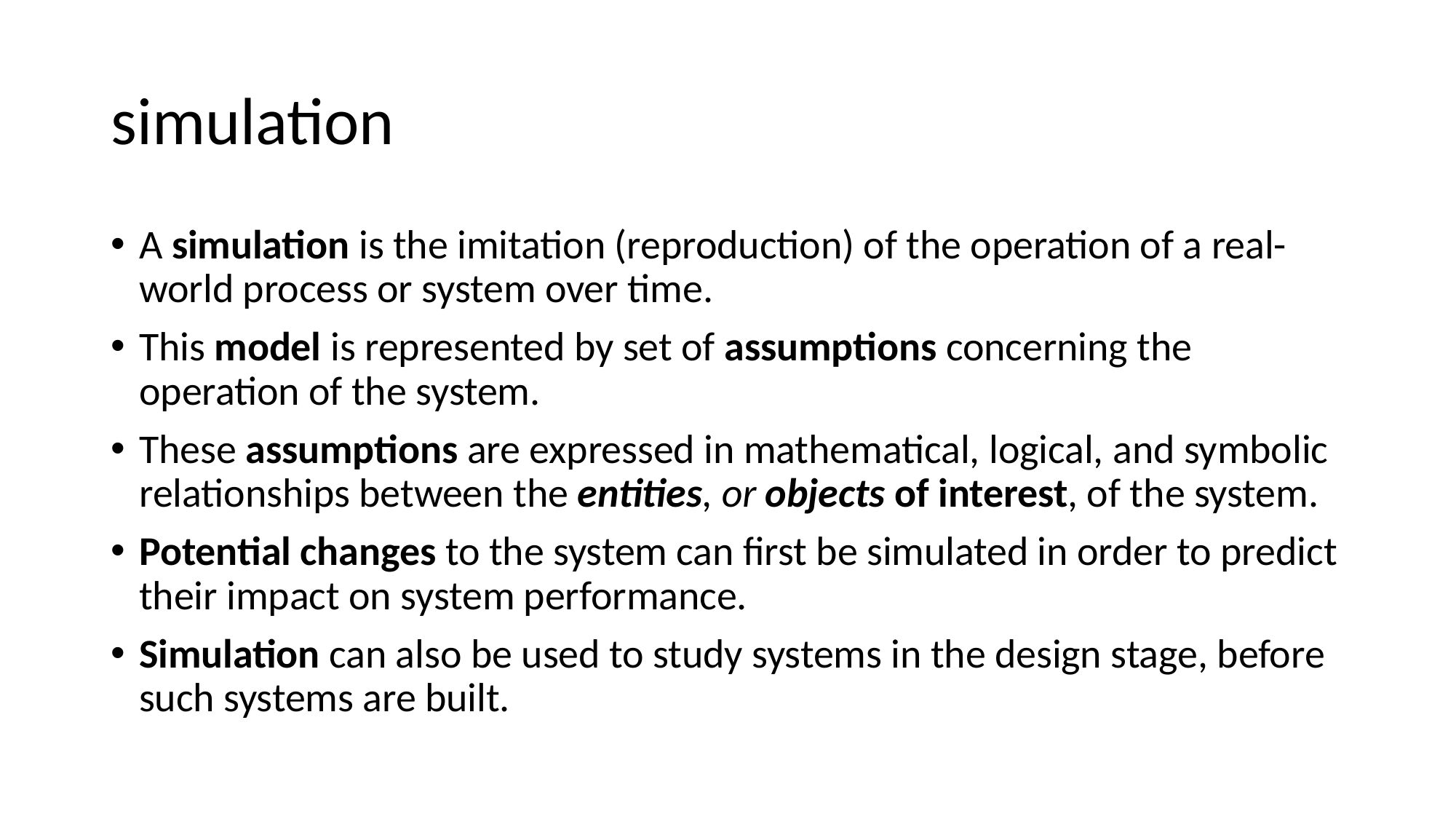

# simulation
A simulation is the imitation (reproduction) of the operation of a real-world process or system over time.
This model is represented by set of assumptions concerning the operation of the system.
These assumptions are expressed in mathematical, logical, and symbolic relationships between the entities, or objects of interest, of the system.
Potential changes to the system can first be simulated in order to predict their impact on system performance.
Simulation can also be used to study systems in the design stage, before such systems are built.